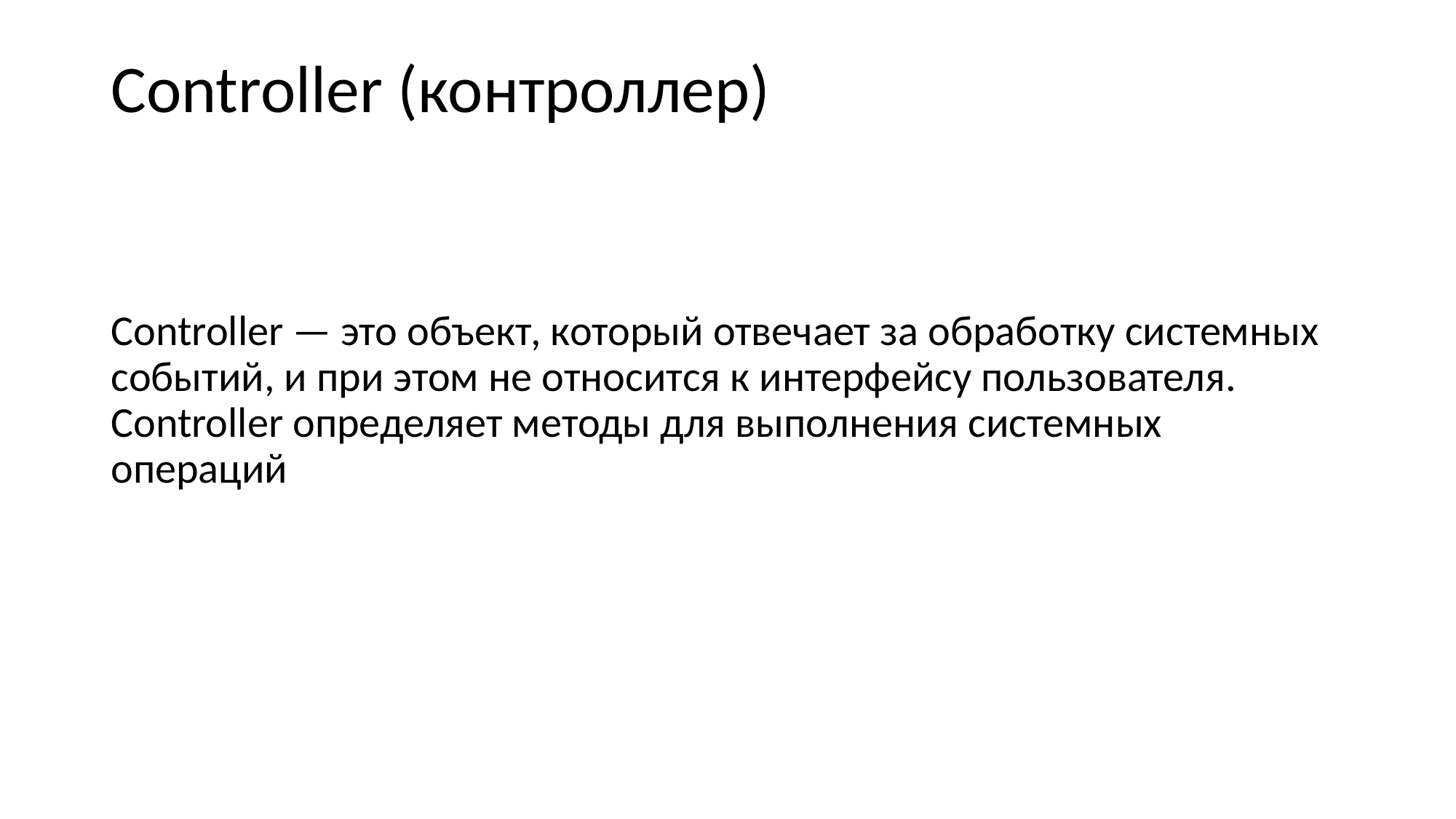

Controller (контроллер)
Controller — это объект, который отвечает за обработку системных событий, и при этом не относится к интерфейсу пользователя. Controller определяет методы для выполнения системных операций